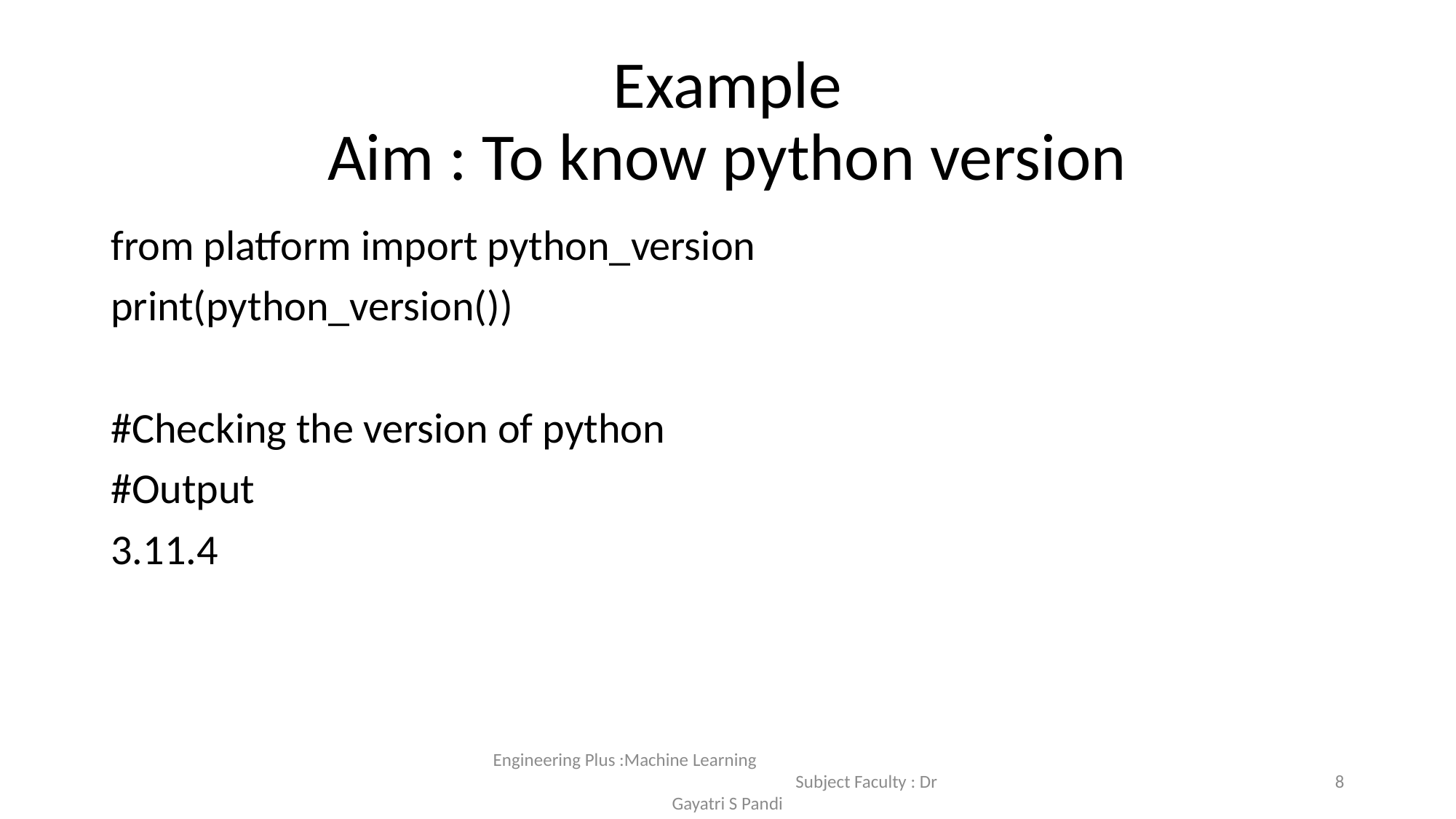

# Example Aim : To know python version
from platform import python_version
print(python_version())

#Checking the version of python
#Output
3.11.4
Engineering Plus :Machine Learning                                                                                                                     Subject Faculty : Dr Gayatri S Pandi
8